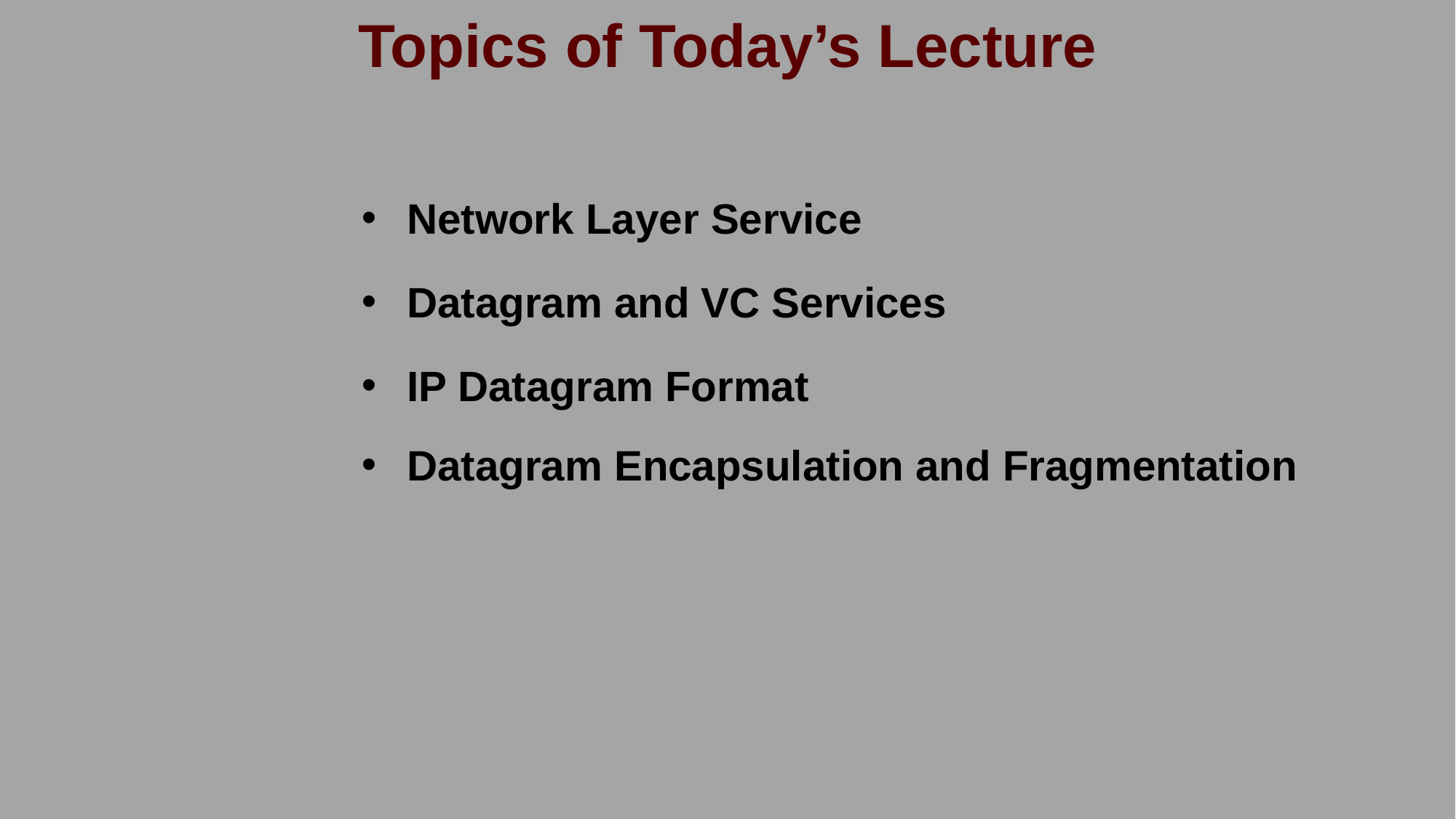

# Topics of Today’s Lecture
Network Layer Service
Datagram and VC Services
IP Datagram Format
Datagram Encapsulation and Fragmentation